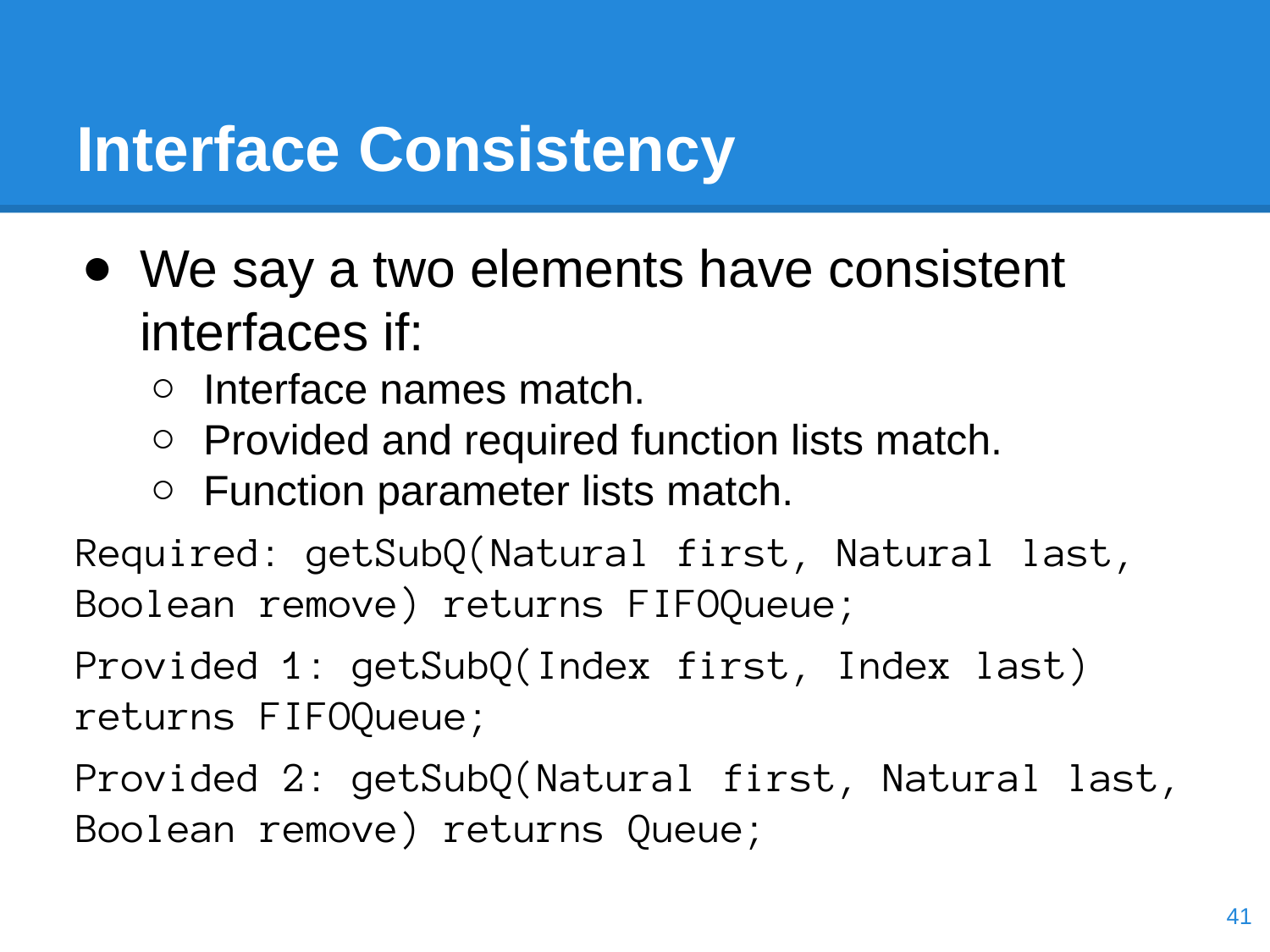

# Interface Consistency
We say a two elements have consistent interfaces if:
Interface names match.
Provided and required function lists match.
Function parameter lists match.
Required: getSubQ(Natural first, Natural last, Boolean remove) returns FIFOQueue;
Provided 1: getSubQ(Index first, Index last) returns FIFOQueue;
Provided 2: getSubQ(Natural first, Natural last, Boolean remove) returns Queue;

41